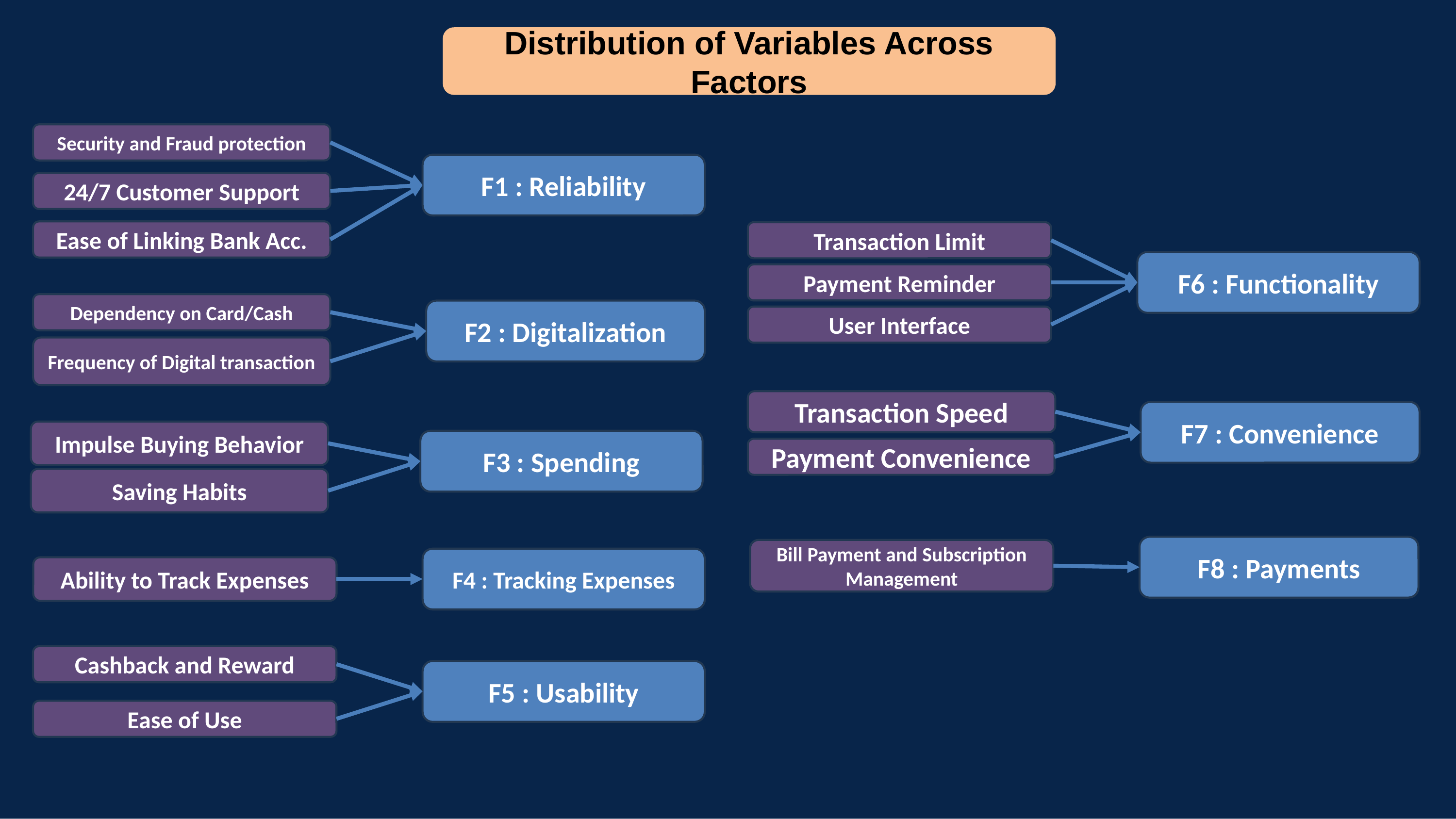

Distribution of Variables Across Factors
Security and Fraud protection
F1 : Reliability
24/7 Customer Support
Ease of Linking Bank Acc.
Transaction Limit
F6 : Functionality
Payment Reminder
User Interface
Dependency on Card/Cash
F2 : Digitalization
Frequency of Digital transaction
Transaction Speed
F7 : Convenience
Payment Convenience
Impulse Buying Behavior
F3 : Spending
Saving Habits
F8 : Payments
Bill Payment and Subscription Management
F4 : Tracking Expenses
Ability to Track Expenses
Cashback and Reward
F5 : Usability
Ease of Use